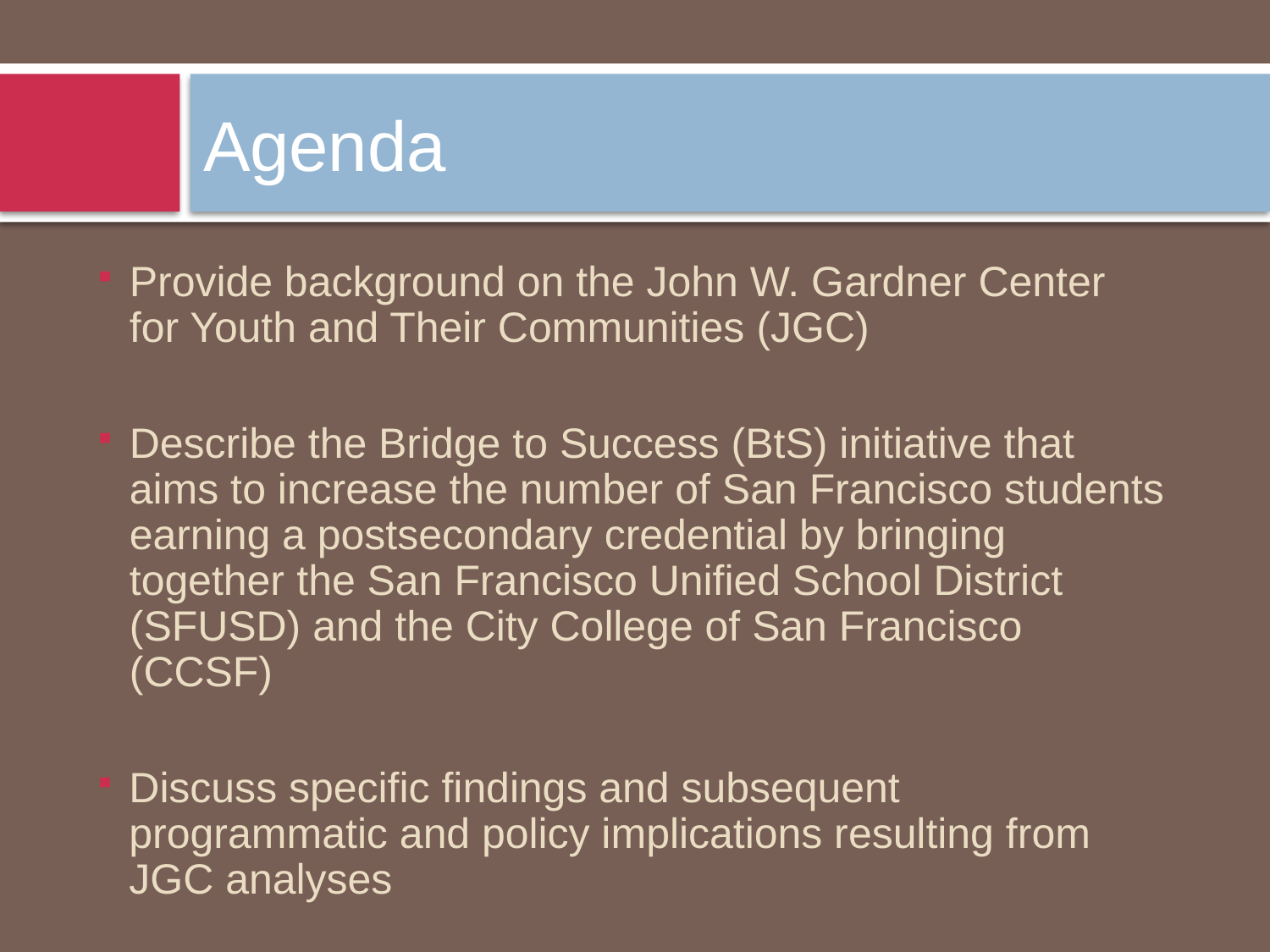

# Agenda
Provide background on the John W. Gardner Center for Youth and Their Communities (JGC)

Describe the Bridge to Success (BtS) initiative that aims to increase the number of San Francisco students earning a postsecondary credential by bringing together the San Francisco Unified School District (SFUSD) and the City College of San Francisco (CCSF)

Discuss specific findings and subsequent programmatic and policy implications resulting from JGC analyses